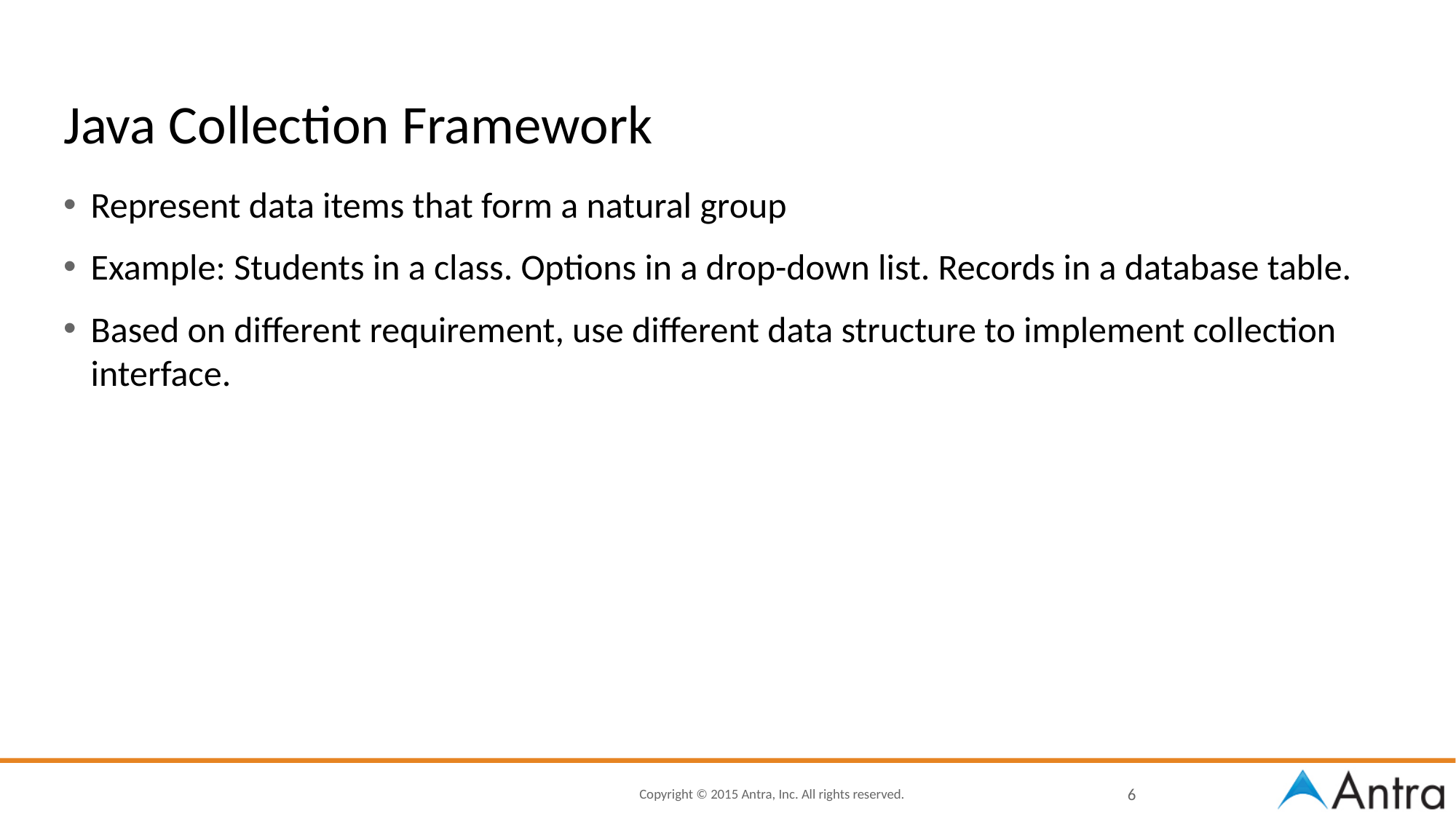

# Java Collection Framework
Represent data items that form a natural group
Example: Students in a class. Options in a drop-down list. Records in a database table.
Based on different requirement, use different data structure to implement collection interface.

6